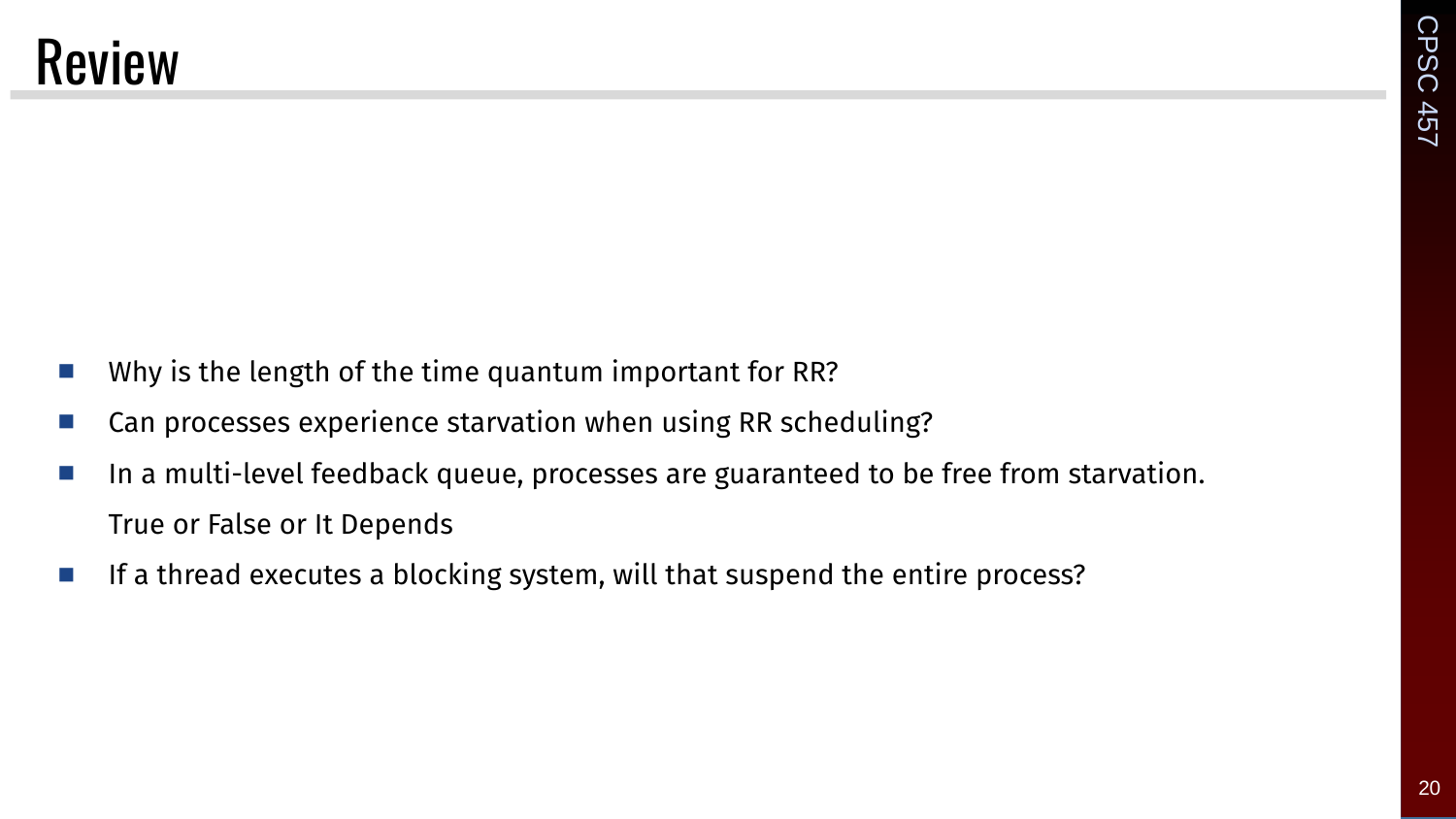

# Review
Why is the length of the time quantum important for RR?
Can processes experience starvation when using RR scheduling?
In a multi-level feedback queue, processes are guaranteed to be free from starvation.
True or False or It Depends
If a thread executes a blocking system, will that suspend the entire process?